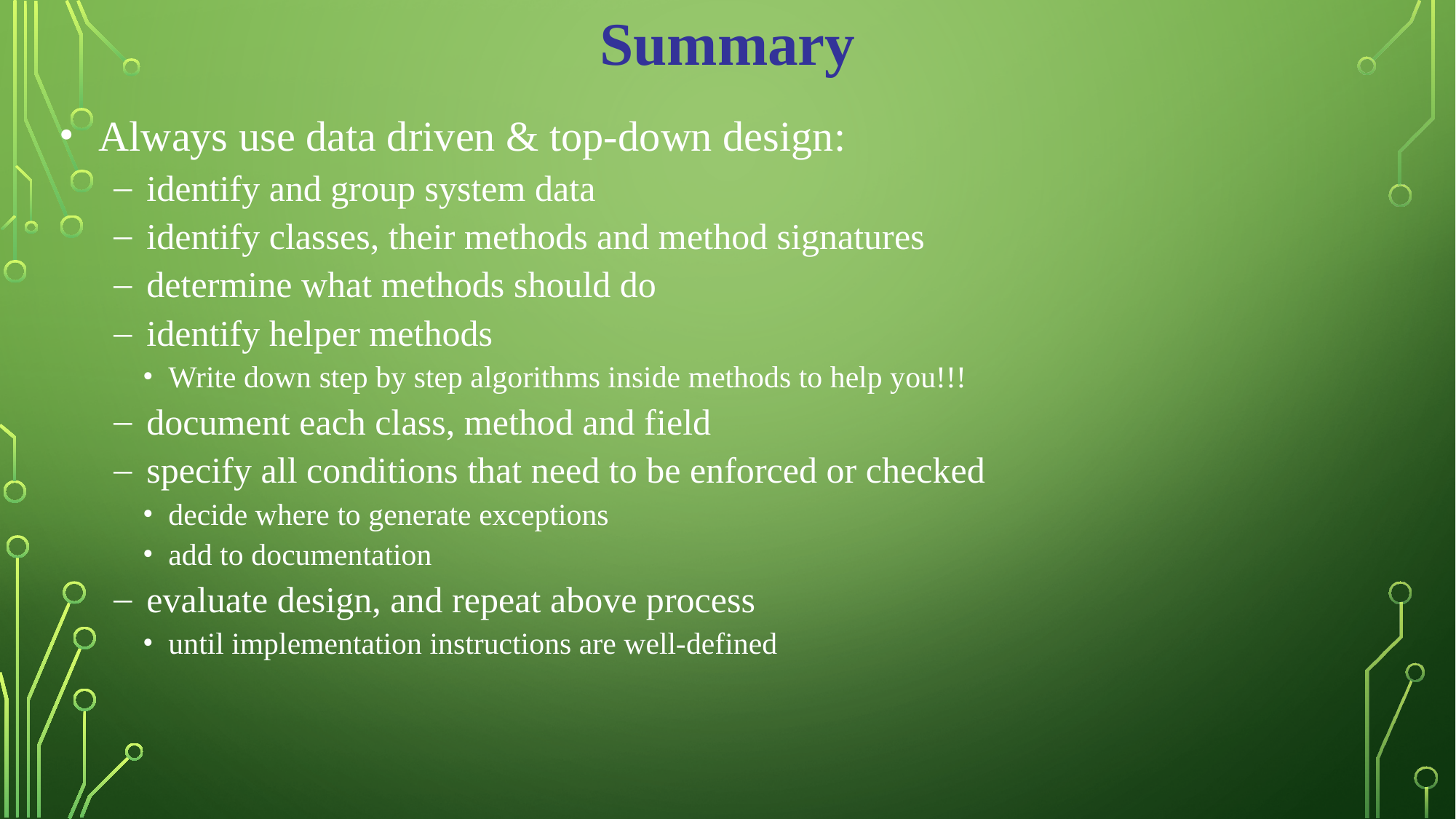

Summary
Always use data driven & top-down design:
identify and group system data
identify classes, their methods and method signatures
determine what methods should do
identify helper methods
Write down step by step algorithms inside methods to help you!!!
document each class, method and field
specify all conditions that need to be enforced or checked
decide where to generate exceptions
add to documentation
evaluate design, and repeat above process
until implementation instructions are well-defined